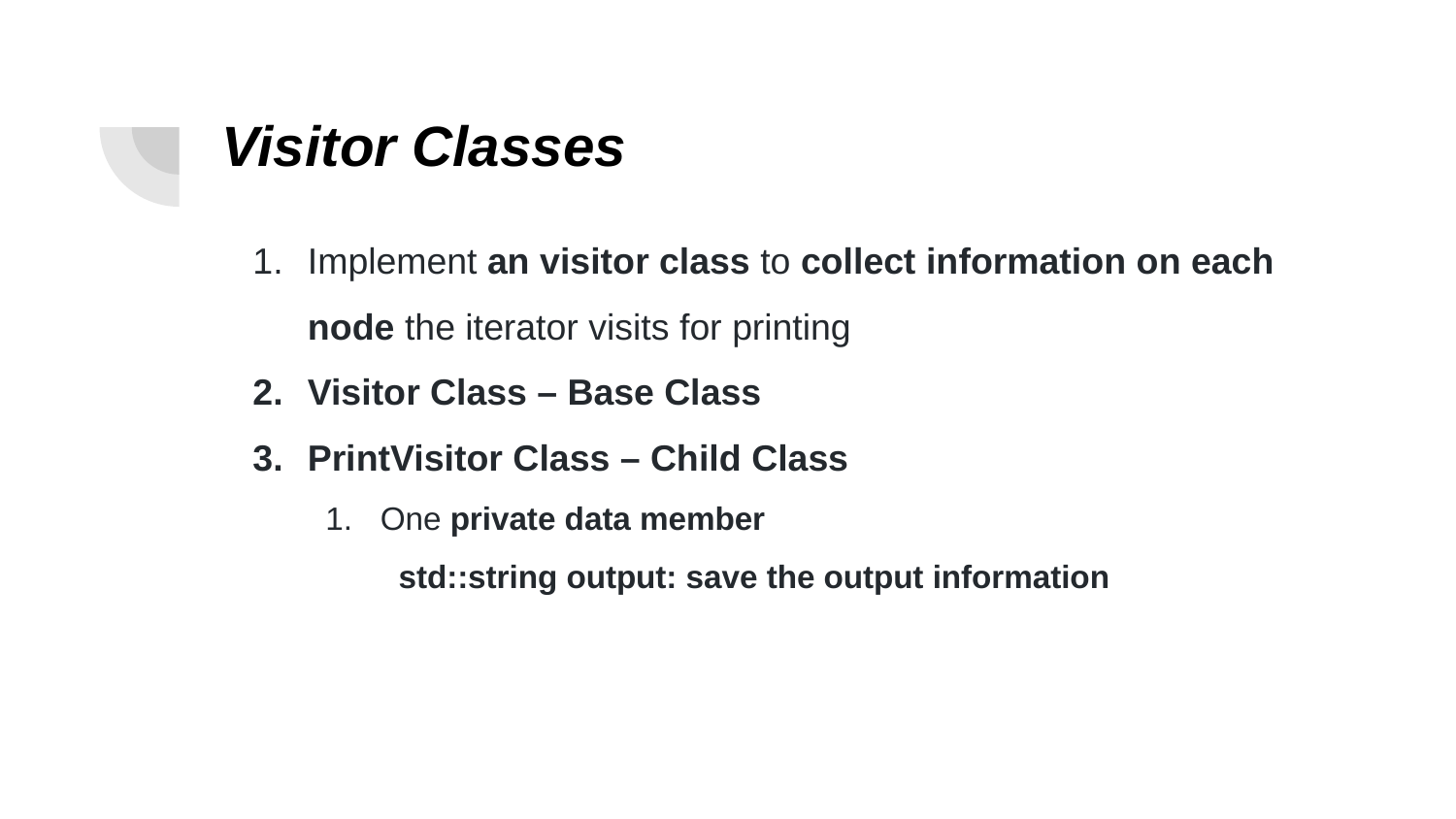

# Visitor Classes
Implement an visitor class to collect information on each node the iterator visits for printing
Visitor Class – Base Class
PrintVisitor Class – Child Class
One private data member
std::string output: save the output information